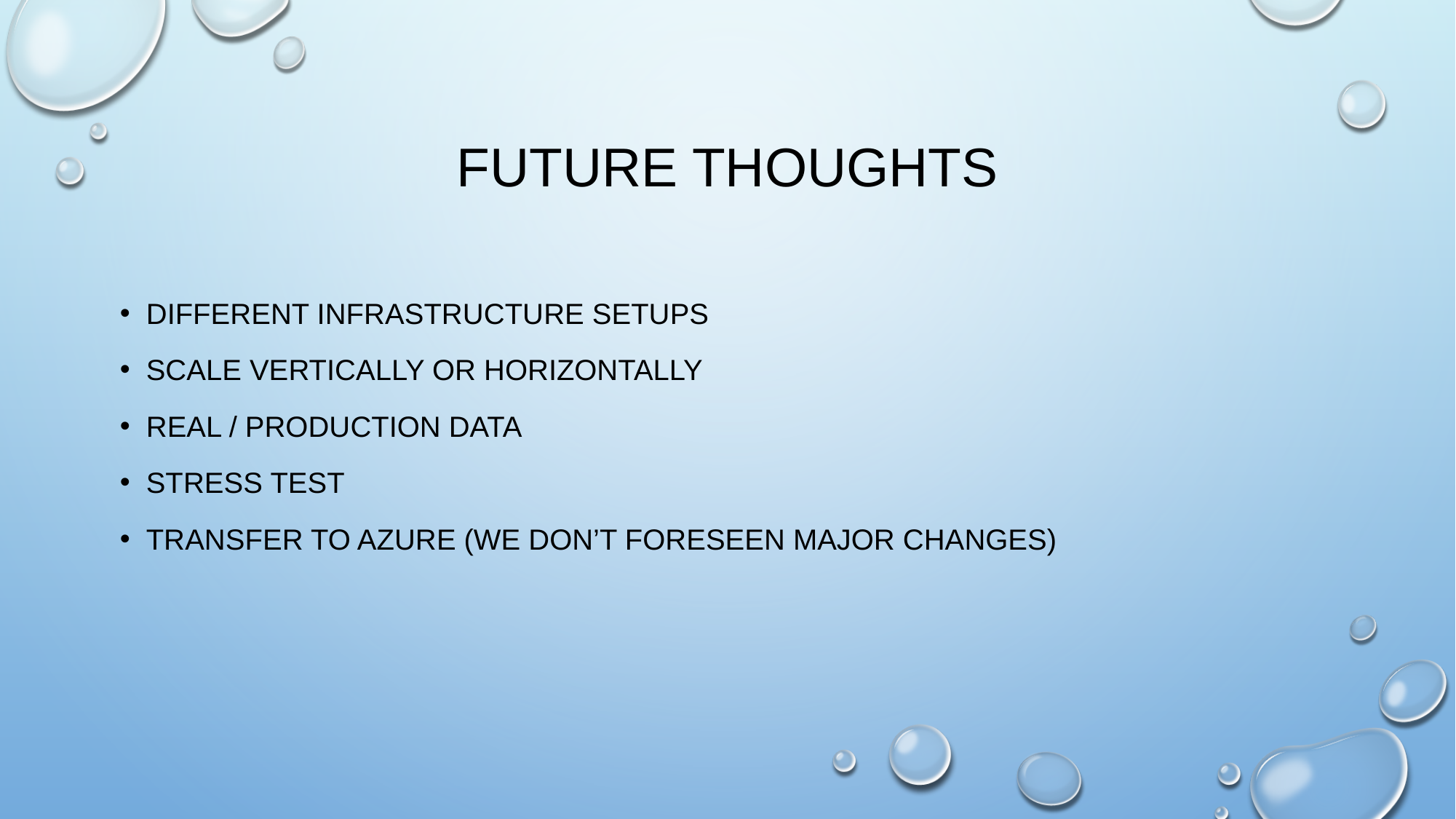

# future Thoughts
different infrastructure setups
Scale vertically or horizontally
Real / production data
Stress test
Transfer to Azure (we don’t foreseen major changes)